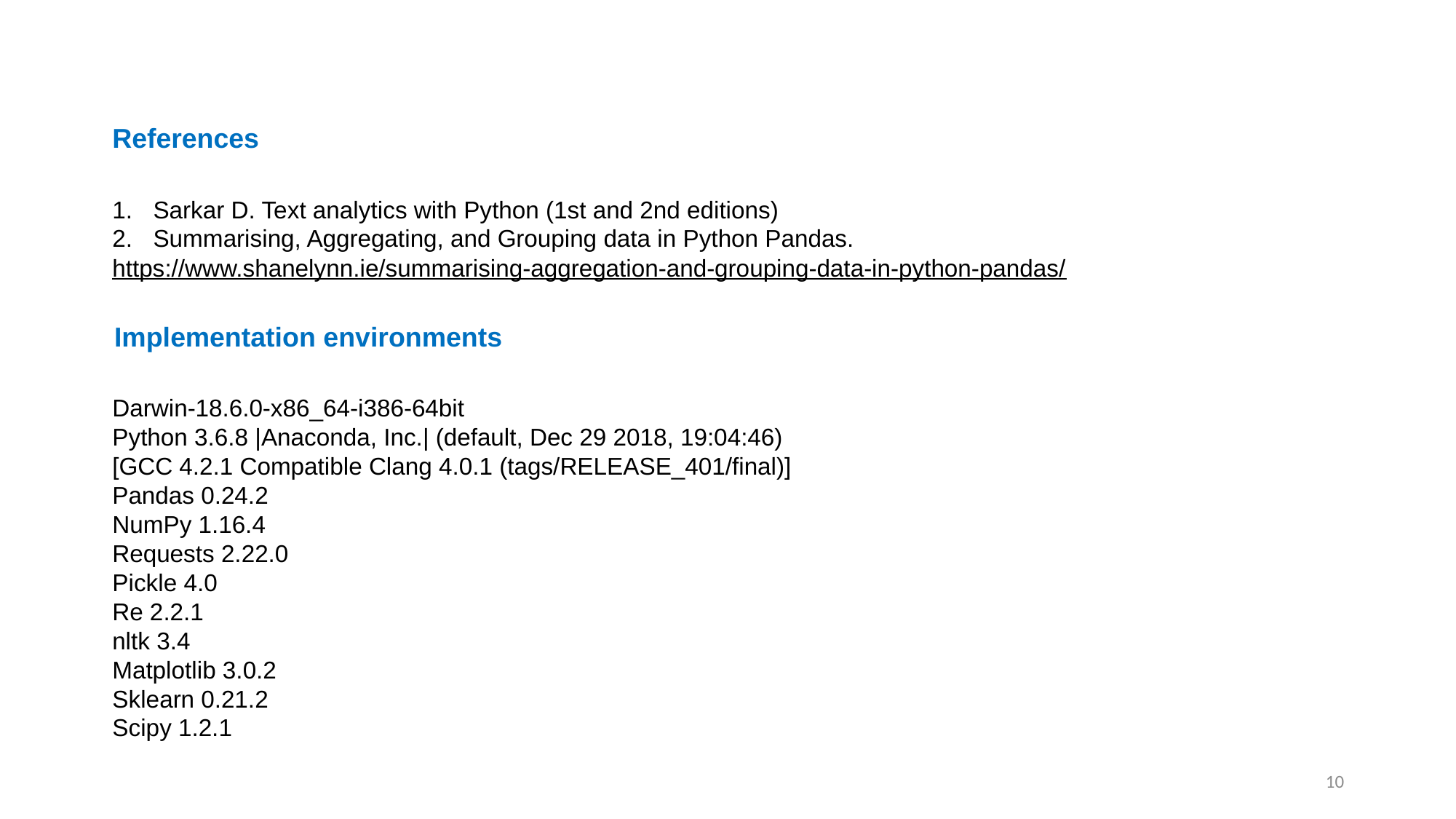

References
Sarkar D. Text analytics with Python (1st and 2nd editions)
Summarising, Aggregating, and Grouping data in Python Pandas.
https://www.shanelynn.ie/summarising-aggregation-and-grouping-data-in-python-pandas/

Implementation environments
Darwin-18.6.0-x86_64-i386-64bit
Python 3.6.8 |Anaconda, Inc.| (default, Dec 29 2018, 19:04:46) [GCC 4.2.1 Compatible Clang 4.0.1 (tags/RELEASE_401/final)] Pandas 0.24.2
NumPy 1.16.4
Requests 2.22.0
Pickle 4.0
Re 2.2.1
nltk 3.4
Matplotlib 3.0.2
Sklearn 0.21.2
Scipy 1.2.1
10